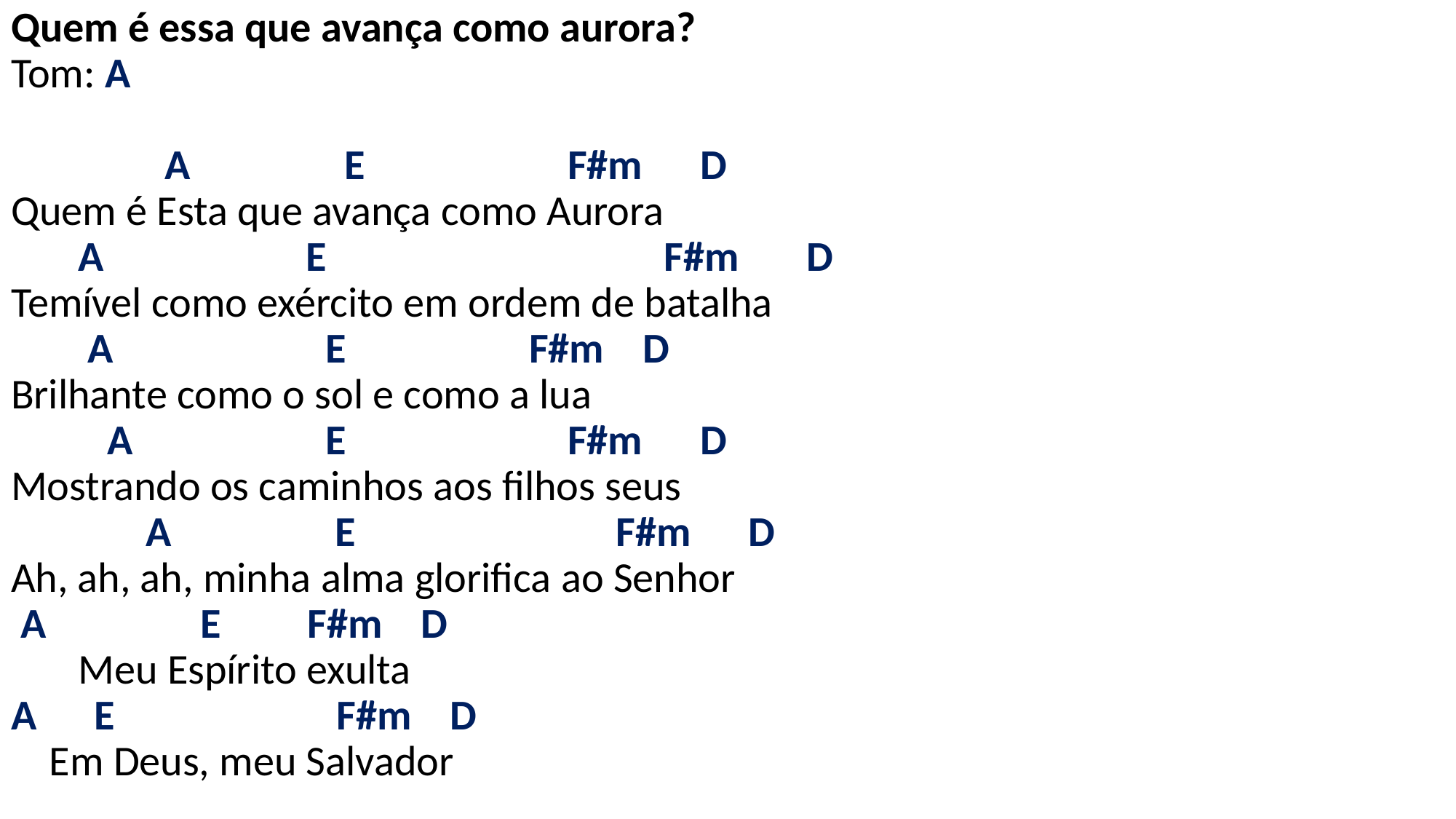

# Quem é essa que avança como aurora? Tom: A A                E                     F#m      D Quem é Esta que avança como Aurora A                     E                                   F#m       D Temível como exército em ordem de batalha A                      E                   F#m    D Brilhante como o sol e como a lua A                    E                       F#m      D Mostrando os caminhos aos filhos seus A                 E                           F#m      D Ah, ah, ah, minha alma glorifica ao Senhor A                E         F#m    D Meu Espírito exulta A      E                       F#m    D Em Deus, meu Salvador